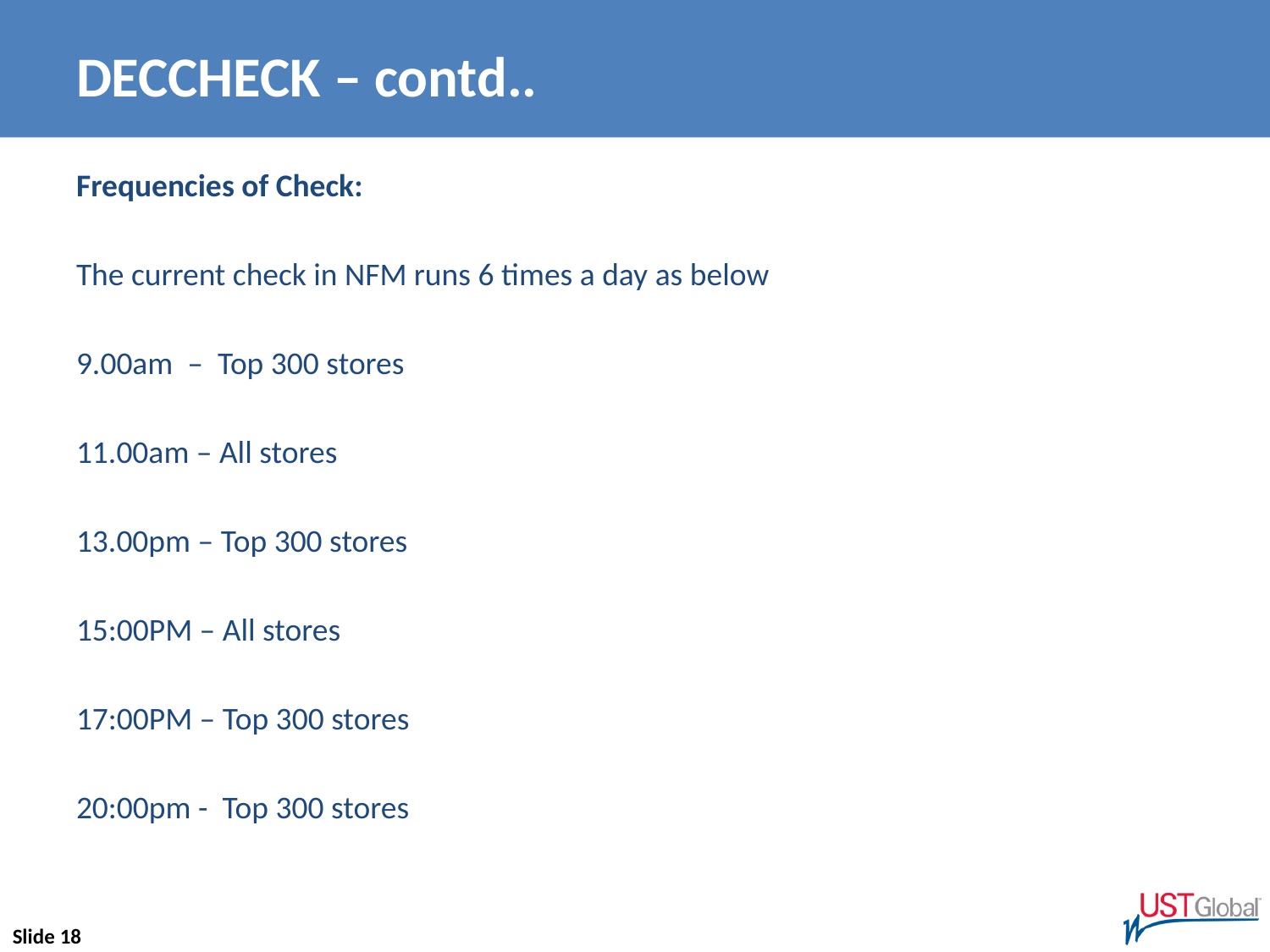

# DECCHECK – contd..
Frequencies of Check:

The current check in NFM runs 6 times a day as below

9.00am  –  Top 300 stores

11.00am – All stores

13.00pm – Top 300 stores

15:00PM – All stores

17:00PM – Top 300 stores

20:00pm -  Top 300 stores

Slide 18